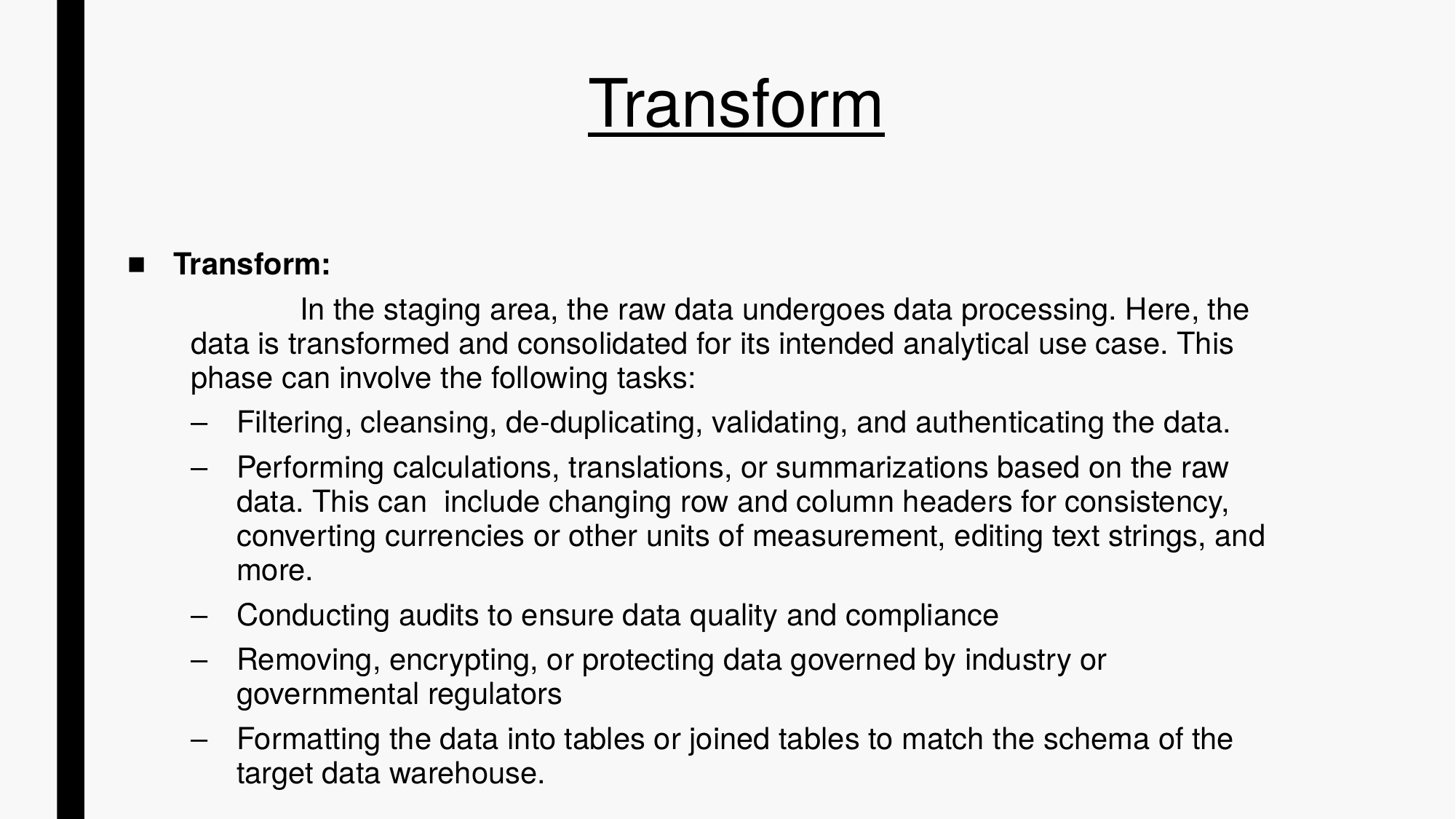

# Transform
Transform:
	In the staging area, the raw data undergoes data processing. Here, the data is transformed and consolidated for its intended analytical use case. This phase can involve the following tasks:
Filtering, cleansing, de-duplicating, validating, and authenticating the data.
Performing calculations, translations, or summarizations based on the raw data. This can  include changing row and column headers for consistency, converting currencies or other units of measurement, editing text strings, and more.
Conducting audits to ensure data quality and compliance
Removing, encrypting, or protecting data governed by industry or governmental regulators
Formatting the data into tables or joined tables to match the schema of the target data warehouse.